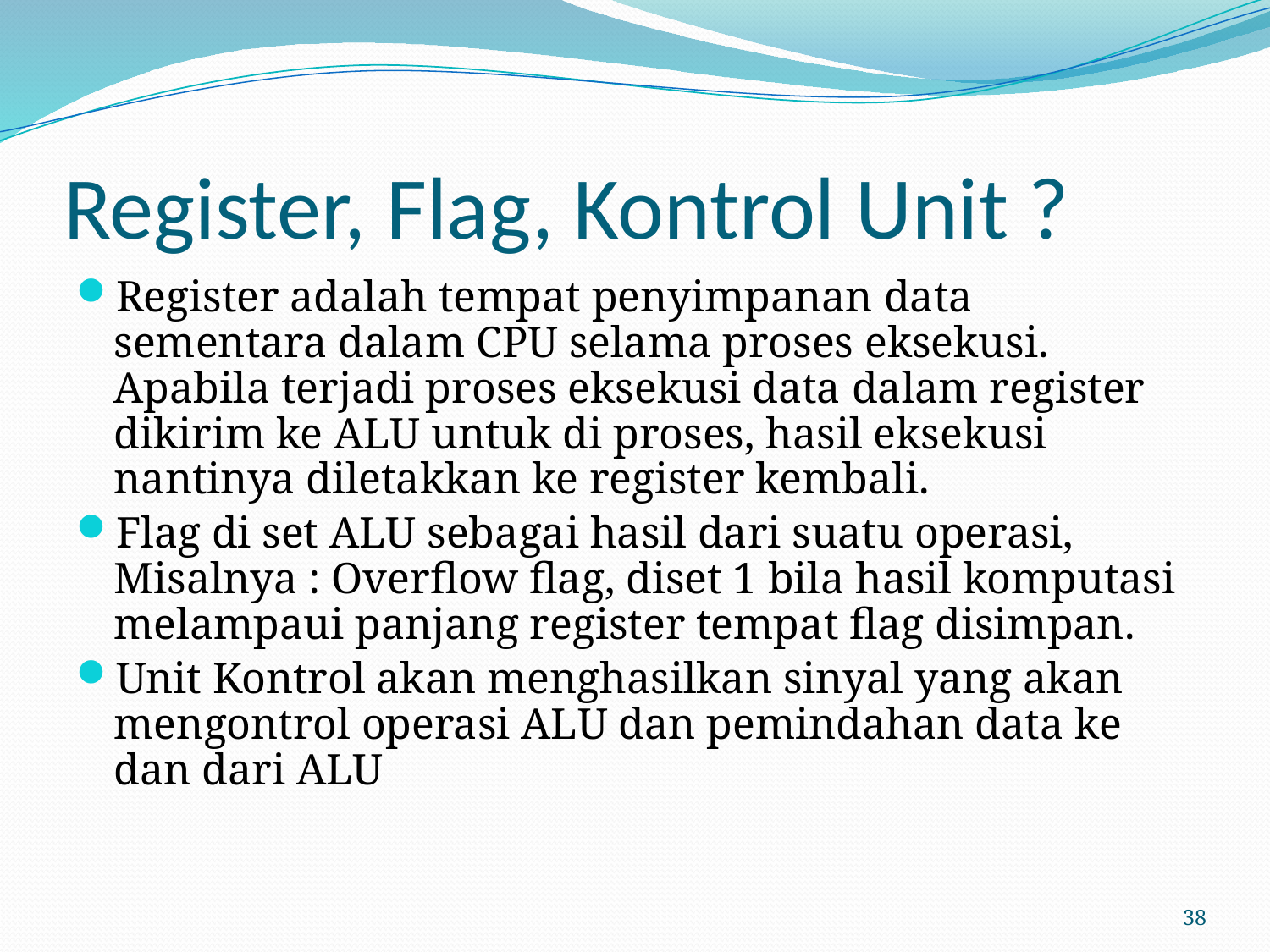

# Register, Flag, Kontrol Unit ?
Register adalah tempat penyimpanan data sementara dalam CPU selama proses eksekusi. Apabila terjadi proses eksekusi data dalam register dikirim ke ALU untuk di proses, hasil eksekusi nantinya diletakkan ke register kembali.
Flag di set ALU sebagai hasil dari suatu operasi, Misalnya : Overflow flag, diset 1 bila hasil komputasi melampaui panjang register tempat flag disimpan.
Unit Kontrol akan menghasilkan sinyal yang akan mengontrol operasi ALU dan pemindahan data ke dan dari ALU
38